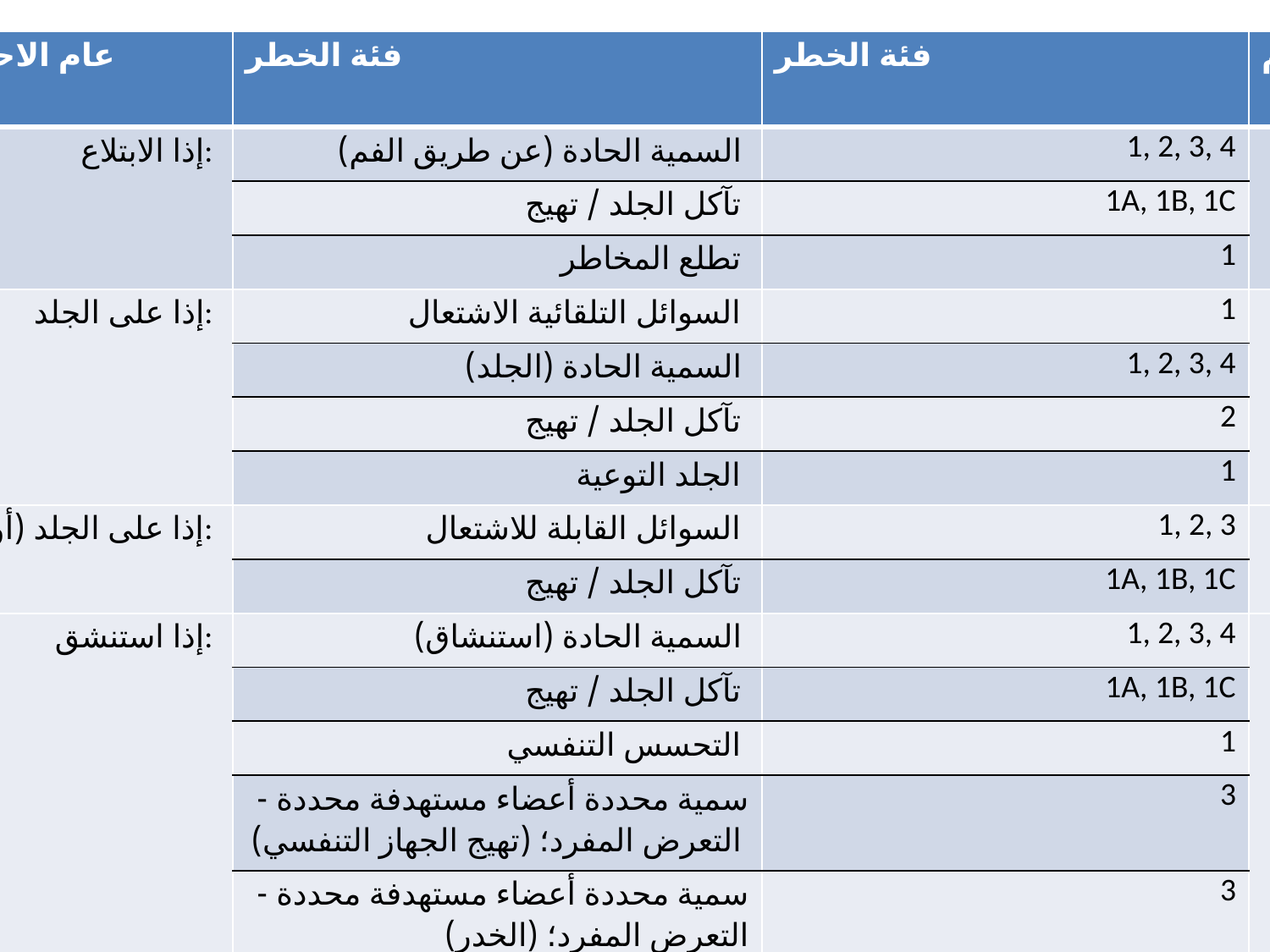

| رمز | عام الاحترازية للوقاية من البيانات | فئة الخطر | فئة الخطر | شروط للاستخدام |
| --- | --- | --- | --- | --- |
| P301 | إذا الابتلاع: | السمية الحادة (عن طريق الفم) | 1, 2, 3, 4 |  |
|  |  | تآكل الجلد / تهيج | 1A, 1B, 1C |  |
|  |  | تطلع المخاطر | 1 |  |
| P302 | إذا على الجلد: | السوائل التلقائية الاشتعال | 1 |  |
|  |  | السمية الحادة (الجلد) | 1, 2, 3, 4 |  |
|  |  | تآكل الجلد / تهيج | 2 |  |
|  |  | الجلد التوعية | 1 |  |
| P303 | إذا على الجلد (أو الشعر): | السوائل القابلة للاشتعال | 1, 2, 3 |  |
|  |  | تآكل الجلد / تهيج | 1A, 1B, 1C |  |
| P304 | إذا استنشق: | السمية الحادة (استنشاق) | 1, 2, 3, 4 |  |
|  |  | تآكل الجلد / تهيج | 1A, 1B, 1C |  |
|  |  | التحسس التنفسي | 1 |  |
|  |  | سمية محددة أعضاء مستهدفة محددة - التعرض المفرد؛ (تهيج الجهاز التنفسي) | 3 |  |
|  |  | سمية محددة أعضاء مستهدفة محددة - التعرض المفرد؛ (الخدر) | 3 |  |
| P305 | إذا كان في العينين: | تآكل الجلد / تهيج | 1A, 1B, 1C |  |
|  |  | العين الخطيرة الضرر / تهيج العين | 1, 2 |  |
| P306 | إذا على الملابس: | السوائل المؤكسدة | 1 |  |
|  |  | المواد الصلبة المؤكسدة | 1 |  |
| P307 | إذا تعرضت: | سمية محددة أعضاء مستهدفة محددة - التعرض المفرد | 1 |  |
| P308 | إذا تعرض أو قلق: | طفرات الخلية الجرثومية | 1A, 1B, 2 |  |
|  |  | السرطنة | 1A, 1B, 2 |  |
|  |  | سمية الإنجابية | 1A, 1B, 2 |  |
|  |  | سمية الإنجابية | الآثار المترتبة على الإرضاع أو من خلاله |  |
| P309 | إذا تعرضت أو إذا كنت تشعر بتوعك: | سمية محددة أعضاء مستهدفة محددة - التعرض المفرد | 2 |  |
| P310 | الاتصال فورا بمركز مكافحة السموم أو الطبيب / الطبيب. | السمية الحادة (عن طريق الفم) | 1, 2, 3 |  |
|  |  | السمية الحادة (الجلد) | 1, 2 |  |
|  |  | السمية الحادة (استنشاق) | 1, 2 |  |
|  |  | تآكل الجلد / تهيج | 1A, 1B, 1C |  |
|  |  | العين الخطيرة الضرر / تهيج العين | 1 |  |
|  |  | الخطر الطموح | 1 |  |
| P311 | الاتصال بمركز مكافحة السموم أو الطبيب / الطبيب. | السمية الحادة (استنشاق) | 3 |  |
|  |  | التحسس التنفسي | 1 |  |
|  |  | سمية محددة أعضاء مستهدفة محددة - التعرض المفرد | 1, 2 |  |
| P312 | الاتصال بمركز مكافحة السموم أو الطبيب / الطبيب في حالة الشعور بتوعك. | السمية الحادة (عن طريق الفم) | 4 |  |
|  |  | السمية الحادة (الجلد) | 3, 4 |  |
|  |  | السمية الحادة (استنشاق) | 4 |  |
|  |  | سمية محددة أعضاء مستهدفة محددة - التعرض المفرد؛ (تهيج الجهاز التنفسي) | 3 |  |
|  |  | سمية محددة أعضاء مستهدفة محددة - التعرض المفرد؛ (الخدر) | 3 |  |
| P313 | الحصول على المشورة الطبية / الاهتمام. | تآكل الجلد / تهيج | 2, 3 |  |
|  |  | العين الخطيرة الضرر / تهيج العين | 2 |  |
|  |  | الجلد التوعية | 1 |  |
|  |  | طفرات الخلية الجرثومية | 1A, 1B, 2 |  |
|  |  | السرطنة | 1A, 1B, 2 |  |
|  |  | سمية الإنجابية | 1A, 1B, 2 |  |
|  |  | سمية الإنجابية | الآثار المترتبة على الإرضاع أو من خلاله |  |
| P314 | الحصول على المشورة الطبية / الانتباه في حالة الشعور بتوعك. | هدف محدد سمية الجهاز - التعرض المتكرر | 1, 2 |  |
| P315 | الحصول على المشورة الطبية فورا / الاهتمام. | الغازات تحت الضغط | الغاز المسيلة المبردة |  |
| P320 | علاج محدد غير عاجلة (انظر ... على بطاقة الوسم). | السمية الحادة (استنشاق) | 1, 2 | .... إشارة تحيل إلى إرشادات تكميلية للإسعاف الأولي. - إذا لزم إعطاء ترياق فورا |
| P321 | علاج محدد (انظر ... على بطاقة الوسم). | السمية الحادة (عن طريق الفم) | 1, 2, 3 | .... إشارة تحيل إلى إرشادات تكميلية للإسعاف الأولي. - إذا لزم إعطاء ترياق فورا |
|  |  | السمية الحادة (استنشاق) | 3 | ... مرجع إلى إرشادات تكميلية للإسعاف الأولي. - إذا كانت هناك حاجة تدابير محددة فورية. |
|  |  | سمية محددة أعضاء مستهدفة محددة - التعرض المفرد | 1 | ... مرجع إلى إرشادات تكميلية للإسعاف الأولي. - إذا لزمت تدابير فورية. |
|  |  | الجلد التوعية | 1 | ... مرجع إلى إرشادات تكميلية للإسعاف الأولي. - الصانع / المورد قد حدد وكيل التطهير إذا كان ذلك مناسبا. |
|  |  | تآكل الجلد / تهيج | 1A, 1B, 1C, 2 |  |
| P322 | تدابير محددة (انظر ... على بطاقة الوسم). | السمية الحادة (الجلد) | 1, 2, 3, 4 | ... مرجع إلى إرشادات تكميلية للإسعاف الأولي. - إذا تدابير فورية مثل وكيل التطهير محددة ينصح. |
| P330 | شطف الفم. | السمية الحادة (الجلد) | 1, 2, 3, 4 |  |
|  |  | تآكل الجلد / تهيج | 1A, 1B, 1C |  |
| P331 | لا تحمل على القيء. | تآكل الجلد / تهيج | 1A, 1B, 1C |  |
|  |  | الخطر الطموح | 1 |  |
| P332 | في حالة حدوث تهيج الجلد: | تآكل الجلد / تهيج | 2 |  |
| P333 | إذا تهيج الجلد أو الطفح الجلدي يحدث: | الجلد التوعية | 1 |  |
| P334 | تزج في ماء بارد / يلف برباط مبلل. | السوائل التلقائية الاشتعال | 1 |  |
|  |  | المواد الصلبة التلقائية الاشتعال | 1 |  |
|  |  | المواد الكيميائية التي، في اتصال مع الماء، وتنبعث منها غازات قابلة للاشتعال | 1, 2 |  |
| P335 | فرشاة قبالة الجسيمات فضفاض من الجلد. | المواد الصلبة التلقائية الاشتعال | 1 |  |
|  |  | المواد الكيميائية التي، في اتصال مع الماء، وتنبعث منها غازات قابلة للاشتعال | 1, 2 |  |
| P336 | أجزاء بلوري ذوبان بالماء الفاتر. لا تفرك المنطقة المصابة. | الغازات تحت الضغط | الغاز المسيلة المبردة |  |
| P337 | إذا استمرت تهيج العين: | العين الخطيرة الضرر / تهيج العين | 2 |  |
| P338 | إزالة العدسات اللاصقة، إذا كان موجودا والسهل القيام به. يستمر الشطف. | تآكل الجلد / تهيج | 1A, 1B, 1C |  |
|  |  | العين الخطيرة الضرر / تهيج العين | 1, 2 |  |
| P340 | إزالة الضحية إلى الهواء الطلق ويسترخي في وضع مريح للتنفس. | السمية الحادة (استنشاق) | 1, 2, 3, 4 |  |
|  |  | تآكل الجلد / تهيج | 1A, 1B, 1C |  |
|  |  | سمية محددة أعضاء مستهدفة محددة - التعرض المفرد؛ (تهيج الجهاز التنفسي) | 3 |  |
|  |  | سمية محددة أعضاء مستهدفة محددة - التعرض المفرد؛ (الخدر) | 3 |  |
| P341 | إذا هناك صعوبة في التنفس، وإزالة الضحية إلى الهواء الطلق ويسترخي في وضع مريح للتنفس. | التحسس التنفسي | 1 |  |
| P342 | إذا ظهرت أعراض تنفسية: | التحسس التنفسي | 1 |  |
| P350 | غسل بلطف مع الكثير من الصابون والماء. | السمية الحادة (الجلد) | 1, 2 |  |
| P351 | شطف بحذر مع الماء لعدة دقائق. | تآكل الجلد / تهيج | 1A, 1B, 1C |  |
|  |  | العين الخطيرة الضرر / تهيج العين | 1, 2 |  |
| P352 | يغسل مع الكثير من الصابون والماء. | السمية الحادة (الجلد) | 3, 4 |  |
|  |  | تآكل الجلد / تهيج | 2 |  |
|  |  | الجلد التوعية | 1 |  |
| P353 | شطف الجلد بالماء / دش. | السوائل القابلة للاشتعال | 1, 2, 3 |  |
|  |  | تآكل الجلد / تهيج | 1A, 1B, 1C |  |
| P360 | شطف الملابس والجلد مع الكثير من المياه الملوثة على الفور قبل إزالة الملابس. | السوائل المؤكسدة | 1 |  |
|  |  | المواد الصلبة المؤكسدة | 1 |  |
| P361 | إزالة / تخلع جميع الملابس الملوثة فورا. | السوائل القابلة للاشتعال | 1, 2, 3 |  |
|  |  | السمية الحادة (الجلد) | 1, 2, 3 |  |
|  |  | تآكل الجلد / تهيج | 1A, 1B, 1C |  |
| P362 | خلع الملابس الملوثة وغسل قبل إعادة استخدامها. | تآكل الجلد / تهيج | 2 |  |
| P363 | تغسل الملابس الملوثة قبل إعادة استخدامها. | السمية الحادة (الجلد) | 1, 2, 3, 4 |  |
|  |  | تآكل الجلد / تهيج | 1A, 1B, 1C |  |
|  |  | الجلد التوعية | 1 |  |
| P370 | في حالة نشوب حريق: | متفجرات | الانقسامات 1.1, 1.2, 1.3, 1.4,1.5 |  |
|  |  | الغازات المؤكسدة | 1 |  |
|  |  | السوائل القابلة للاشتعال | 1, 2, 3 |  |
|  |  | المواد الصلبة القابلة للاشتعال | 1, 2 |  |
|  |  | المواد الكيميائية ذاتية التفاعل | أنواع A, B, C, D, E, F |  |
|  |  | السوائل التلقائية الاشتعال | 1 |  |
|  |  | المواد الصلبة التلقائية الاشتعال | 1 |  |
|  |  | المواد الكيميائية التي، في اتصال مع الماء، وتنبعث منها غازات قابلة للاشتعال | 1, 2, 3 |  |
|  |  | السوائل المؤكسدة | 1, 2, 3 |  |
|  |  | المواد الصلبة المؤكسدة | 1, 2, 3 |  |
| P371 | في حالة الحريق الكبير والكميات الضخمة: | السوائل المؤكسدة | 1 |  |
|  |  | المواد الصلبة المؤكسدة | 1 |  |
| P372 | خطر الانفجار في حالة الحريق. | متفجرات | متفجرات غير ثابتة والشعب1.1, 1.2, 1.3, 1.4, 1.5 | - إلا إذا المتفجرات 1.4S ذخائر ومكونات منها |
| P373 | لا تكافح النار إذا وصلت إلى المتفجرات. | متفجرات | متفجرات غير ثابتة والشعب1.1, 1.2, 1.3, 1.4, 1.5 |  |
| P374 | مكافحة النار مع الاحتياطات العادية من مسافة معقولة. | متفجرات | الانقسامات 1.4 | - إذا المتفجرات 1.4S ذخائر ومكونات منها |
| P375 | تكافح النار من بعد بسبب احتمال حدوث انفجار. | المواد الكيميائية ذاتية التفاعل | أنواع A, B |  |
|  |  | السوائل المؤكسدة | 1 |  |
|  |  | المواد الصلبة المؤكسدة | 1 |  |
| P376 | وقف تسرب إذا آمنا للقيام بذلك. | الغازات المؤكسدة | 1 |  |
| P377 | تسرب الغاز النار: لا يطفئ، ما لم يمكن إيقاف تسرب بأمان. | الغازات القابلة للاشتعا | 1, 2 |  |
| P378 | استخدم ... لالانقراض. | السوائل القابلة للاشتعال | 1, 2, 3 | ... الصانع / المورد لتحديد الوسائط المناسبة - إذا كان هناك خطر زيادة المياه. |
|  |  | المواد الصلبة القابلة للاشتعال | 1, 2 |  |
|  |  | المواد الكيميائية ذاتية التفاعل | أنواع A, B, C, D, E, F |  |
|  |  | السوائل التلقائية الاشتعال | 1 |  |
|  |  | المواد الصلبة التلقائية الاشتعال | 1 |  |
|  |  | المواد الكيميائية التي، في اتصال مع الماء، وتنبعث منها غازات قابلة للاشتعال | 1, 2, 3 |  |
|  |  | السوائل المؤكسدة | 1, 2, 3 |  |
|  |  | المواد الصلبة المؤكسدة | 1, 2, 3 |  |
| P380 | اخلاء المنطقة. | متفجرات | متفجرات غير مستقرة |  |
|  |  | متفجرات | الانقسامات 1.1, 1.2, 1.3, 1.4, 1.5 |  |
|  |  | المواد الكيميائية ذاتية التفاعل | أنواع A, B |  |
|  |  | السوائل المؤكسدة | 1 |  |
|  |  | المواد الصلبة المؤكسدة | 1 |  |
| P381 | القضاء على جميع مصادر الاشتعال إذا آمنا للقيام بذلك. | الغازات القابلة للاشتعال | 1, 2 |  |
| P390 | استيعاب تسرب لمنع أضرار مادية. | تآكل المعادن | 1 |  |
| P391 | جمع انسكاب. | الخطرة على البيئة المائية - المخاطر الحادة | 1 |  |
|  |  | الخطرة على البيئة المائية - المخاطر المزمنة | 1, 2 |  |